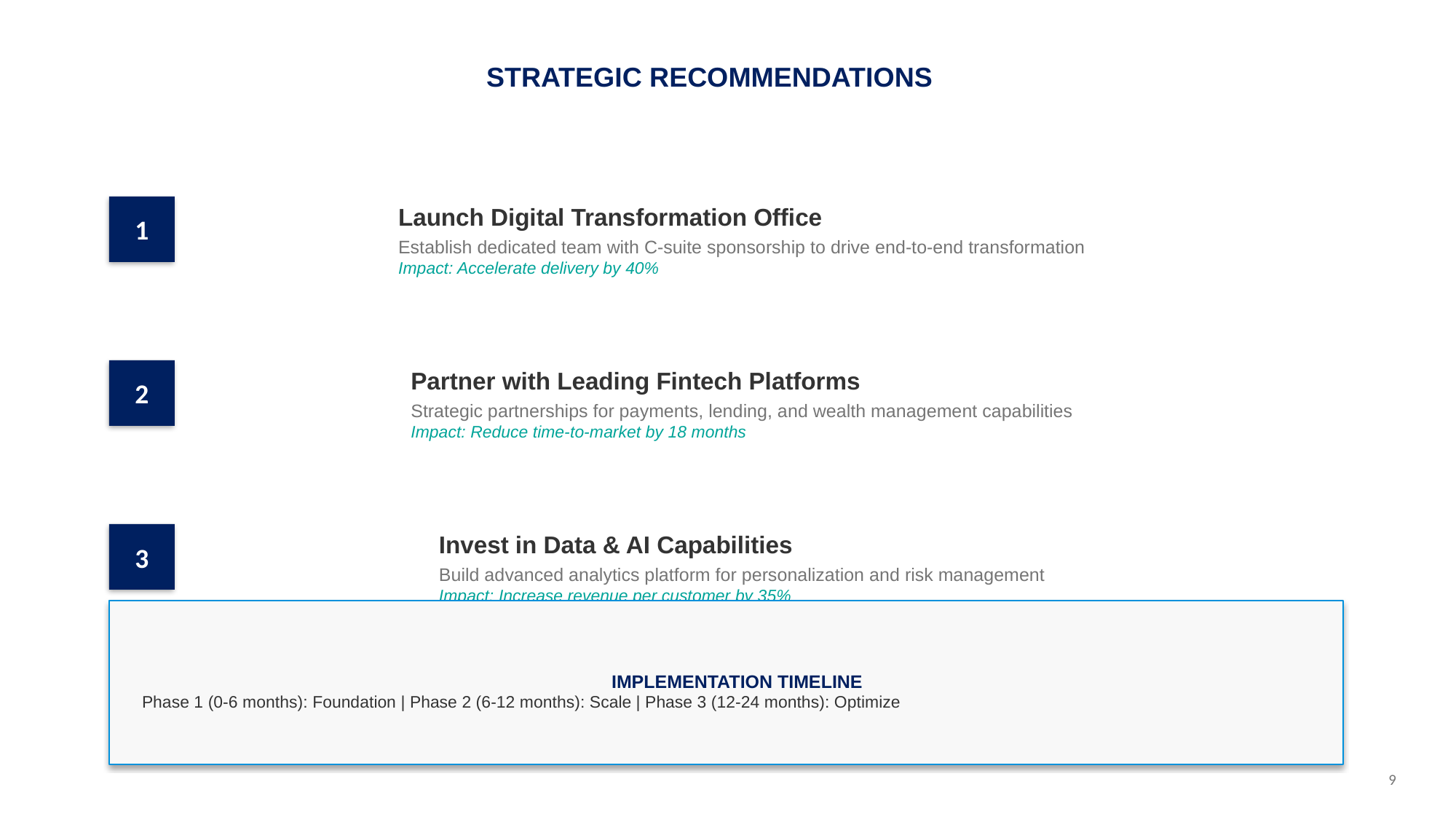

STRATEGIC RECOMMENDATIONS
1
Launch Digital Transformation Office
Establish dedicated team with C-suite sponsorship to drive end-to-end transformation
Impact: Accelerate delivery by 40%
2
Partner with Leading Fintech Platforms
Strategic partnerships for payments, lending, and wealth management capabilities
Impact: Reduce time-to-market by 18 months
3
Invest in Data & AI Capabilities
Build advanced analytics platform for personalization and risk management
Impact: Increase revenue per customer by 35%
IMPLEMENTATION TIMELINE
Phase 1 (0-6 months): Foundation | Phase 2 (6-12 months): Scale | Phase 3 (12-24 months): Optimize
9